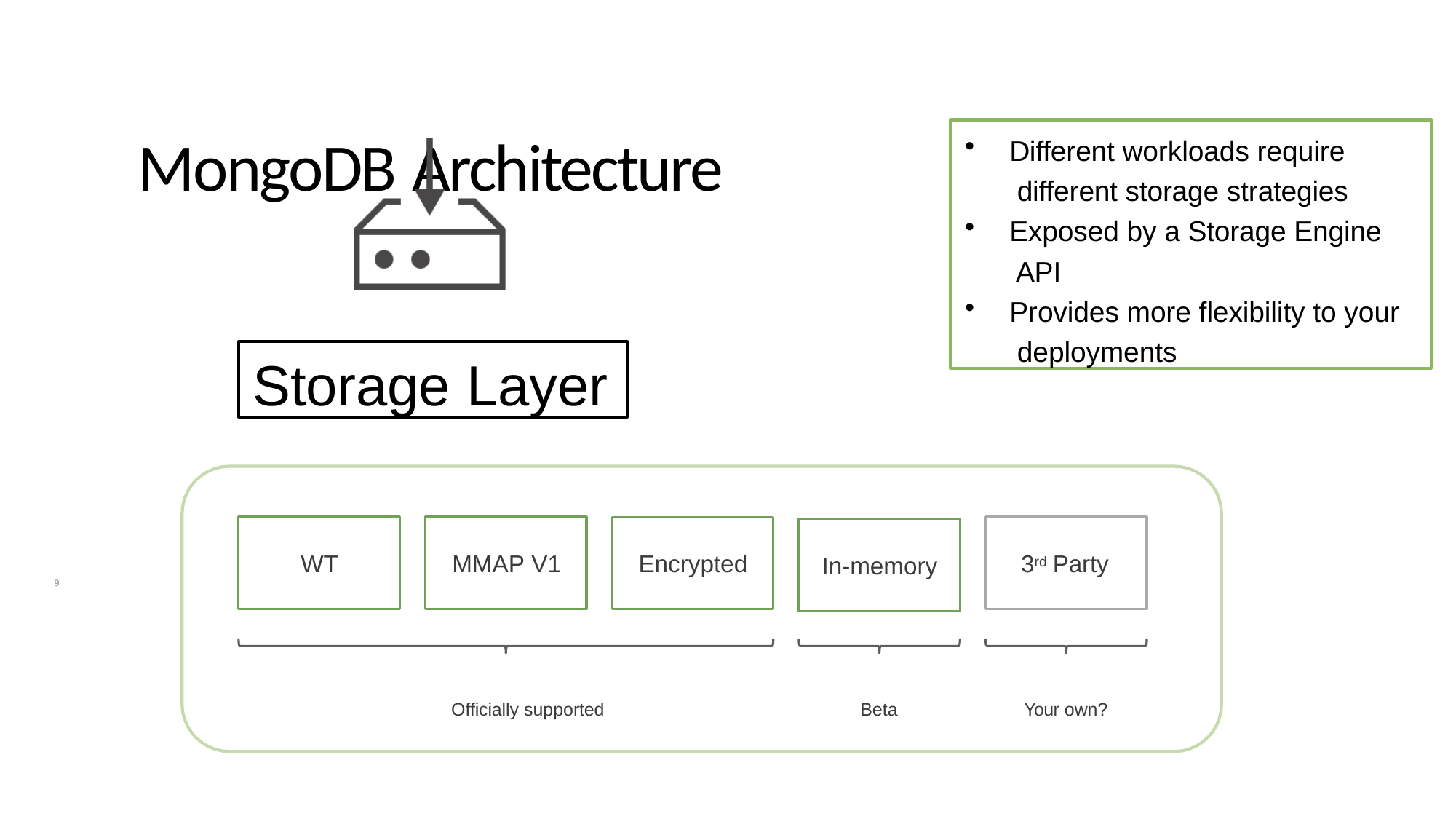

Different workloads require  different storage strategies
Exposed by a Storage Engine  API
Provides more flexibility to your  deployments
# MongoDB Architecture

Storage Layer

WT
MMAP V1
3rd Party
Encrypted
In-memory
9

Officially supported
Your own?
Beta